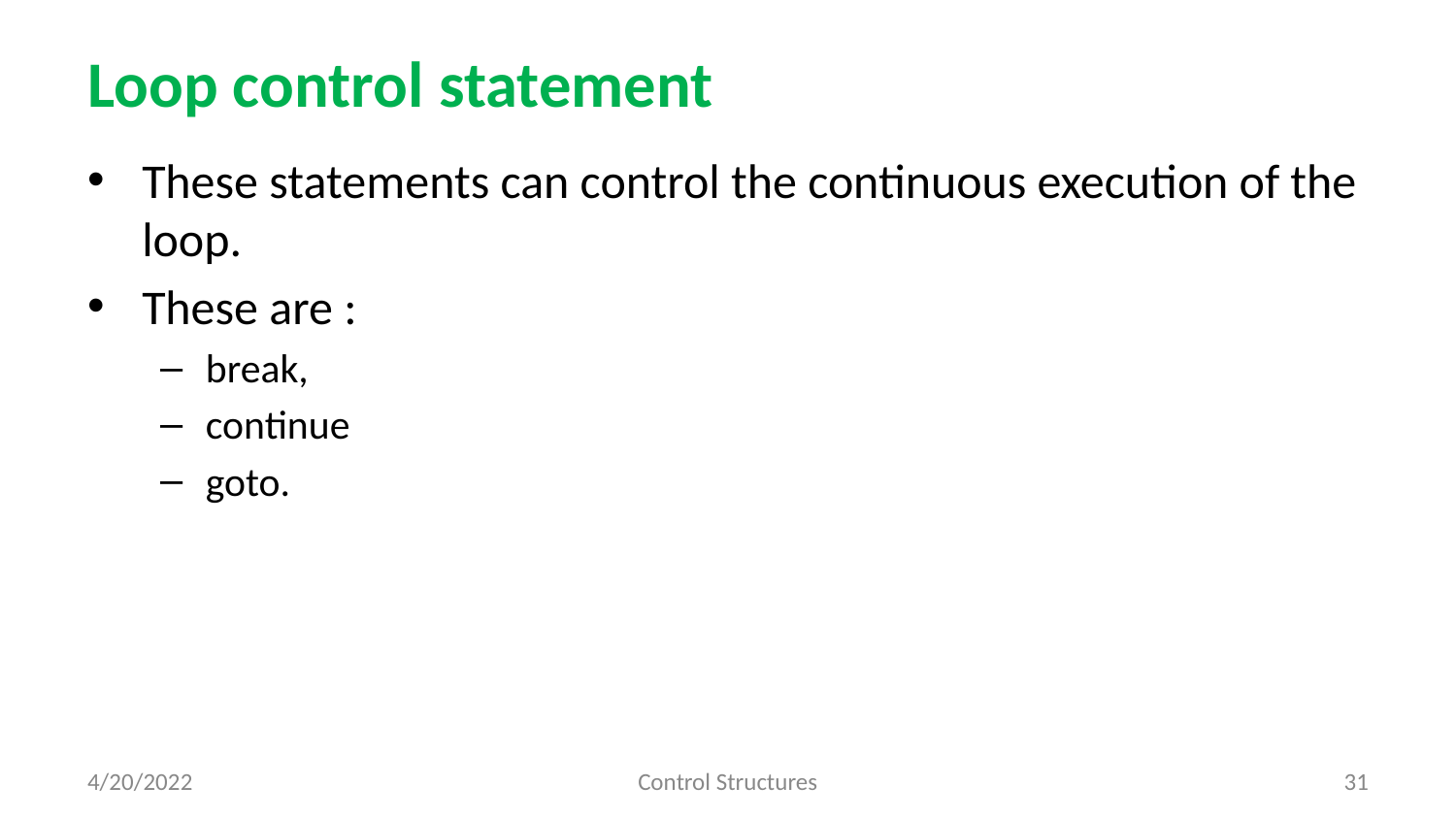

# Loop control statement
These statements can control the continuous execution of the loop.
These are :
break,
continue
goto.

4/20/2022
Control Structures
31